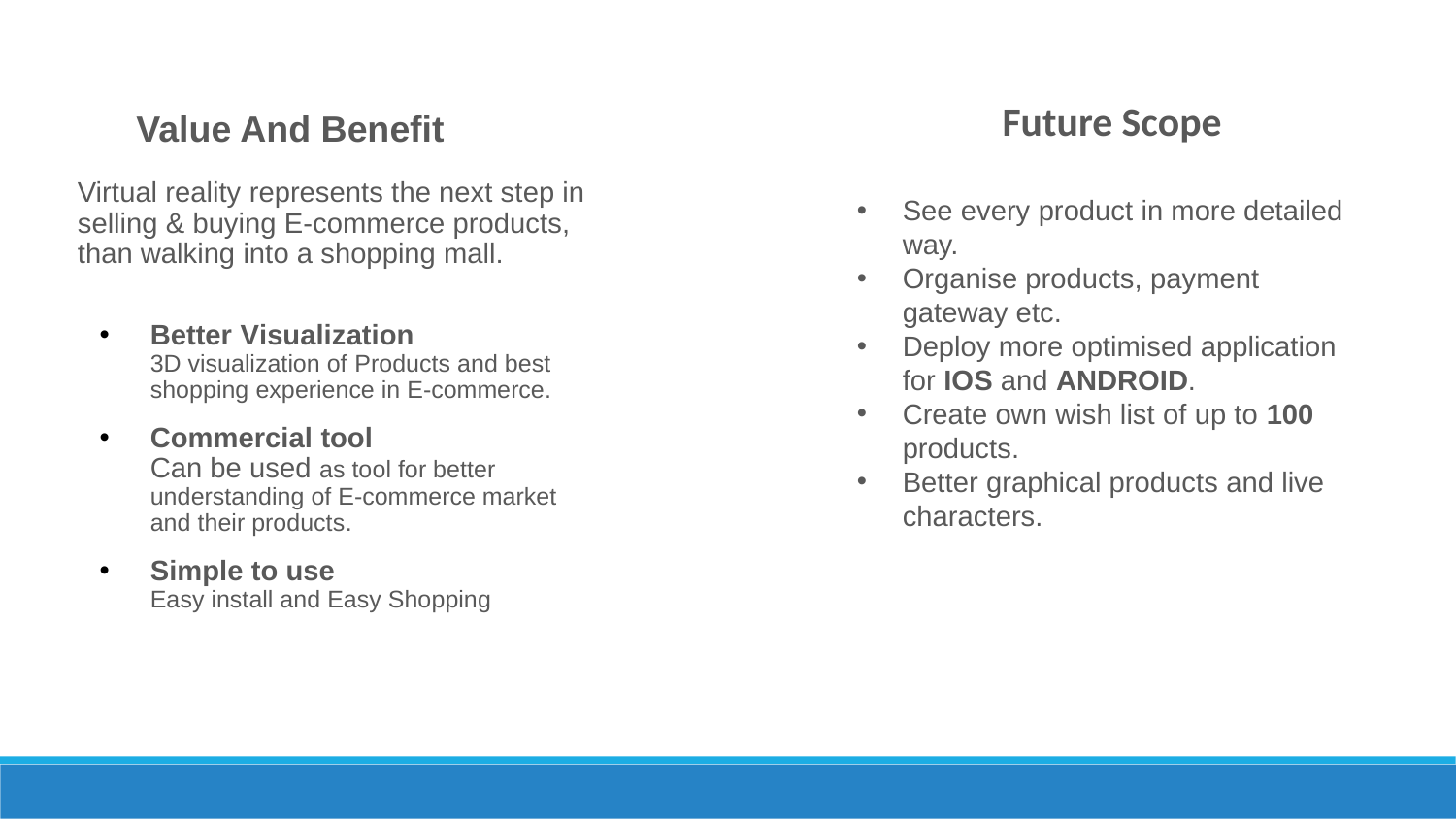

Value And Benefit
Future Scope

See every product in more detailed way.
Organise products, payment gateway etc.
Deploy more optimised application for IOS and ANDROID.
Create own wish list of up to 100 products.
Better graphical products and live characters.
Virtual reality represents the next step in selling & buying E-commerce products, than walking into a shopping mall.

Better Visualization
3D visualization of Products and best shopping experience in E-commerce.
Commercial tool
Can be used as tool for better understanding of E-commerce market and their products.
Simple to use
Easy install and Easy Shopping